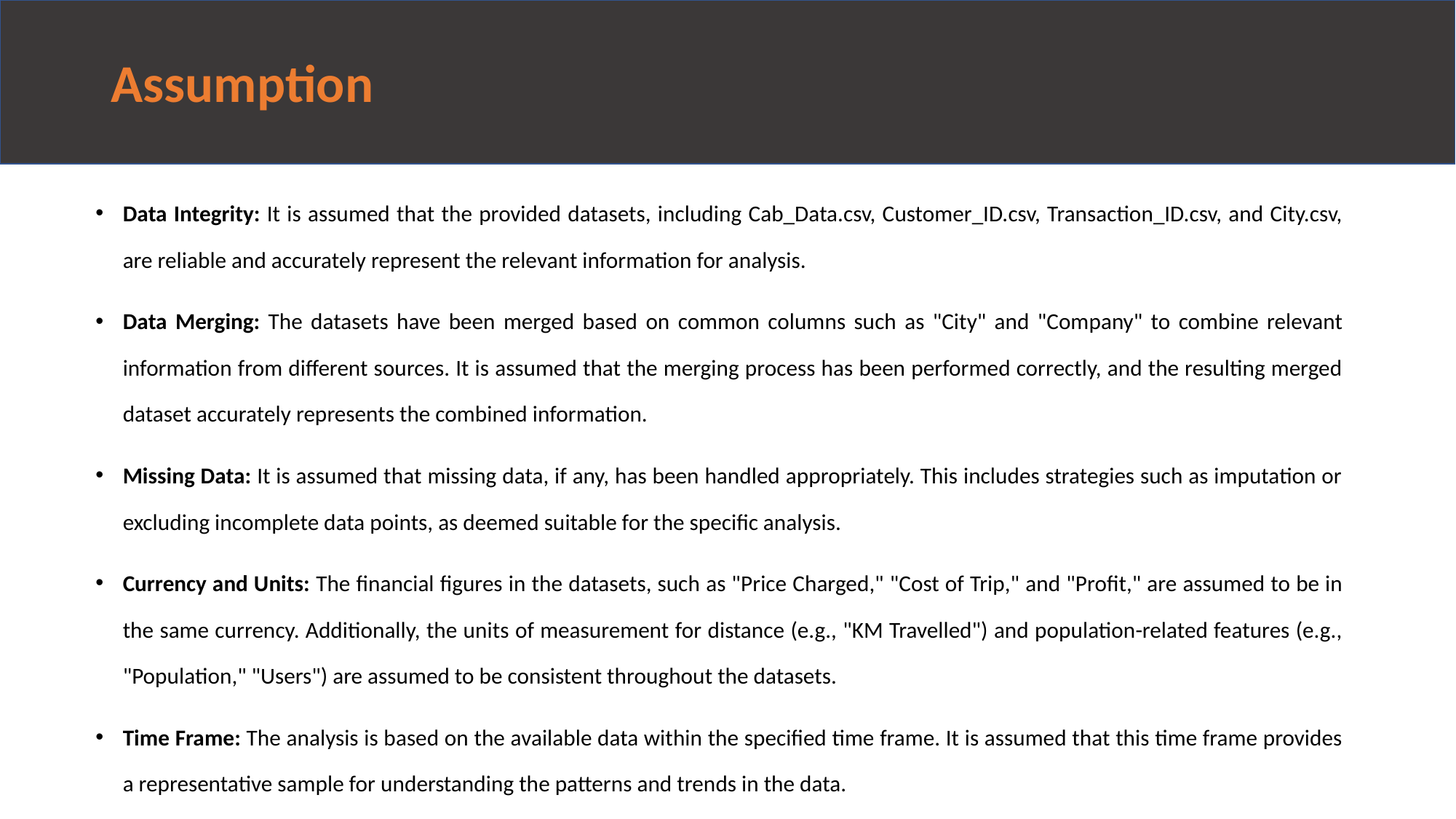

# Assumption
Data Integrity: It is assumed that the provided datasets, including Cab_Data.csv, Customer_ID.csv, Transaction_ID.csv, and City.csv, are reliable and accurately represent the relevant information for analysis.
Data Merging: The datasets have been merged based on common columns such as "City" and "Company" to combine relevant information from different sources. It is assumed that the merging process has been performed correctly, and the resulting merged dataset accurately represents the combined information.
Missing Data: It is assumed that missing data, if any, has been handled appropriately. This includes strategies such as imputation or excluding incomplete data points, as deemed suitable for the specific analysis.
Currency and Units: The financial figures in the datasets, such as "Price Charged," "Cost of Trip," and "Profit," are assumed to be in the same currency. Additionally, the units of measurement for distance (e.g., "KM Travelled") and population-related features (e.g., "Population," "Users") are assumed to be consistent throughout the datasets.
Time Frame: The analysis is based on the available data within the specified time frame. It is assumed that this time frame provides a representative sample for understanding the patterns and trends in the data.